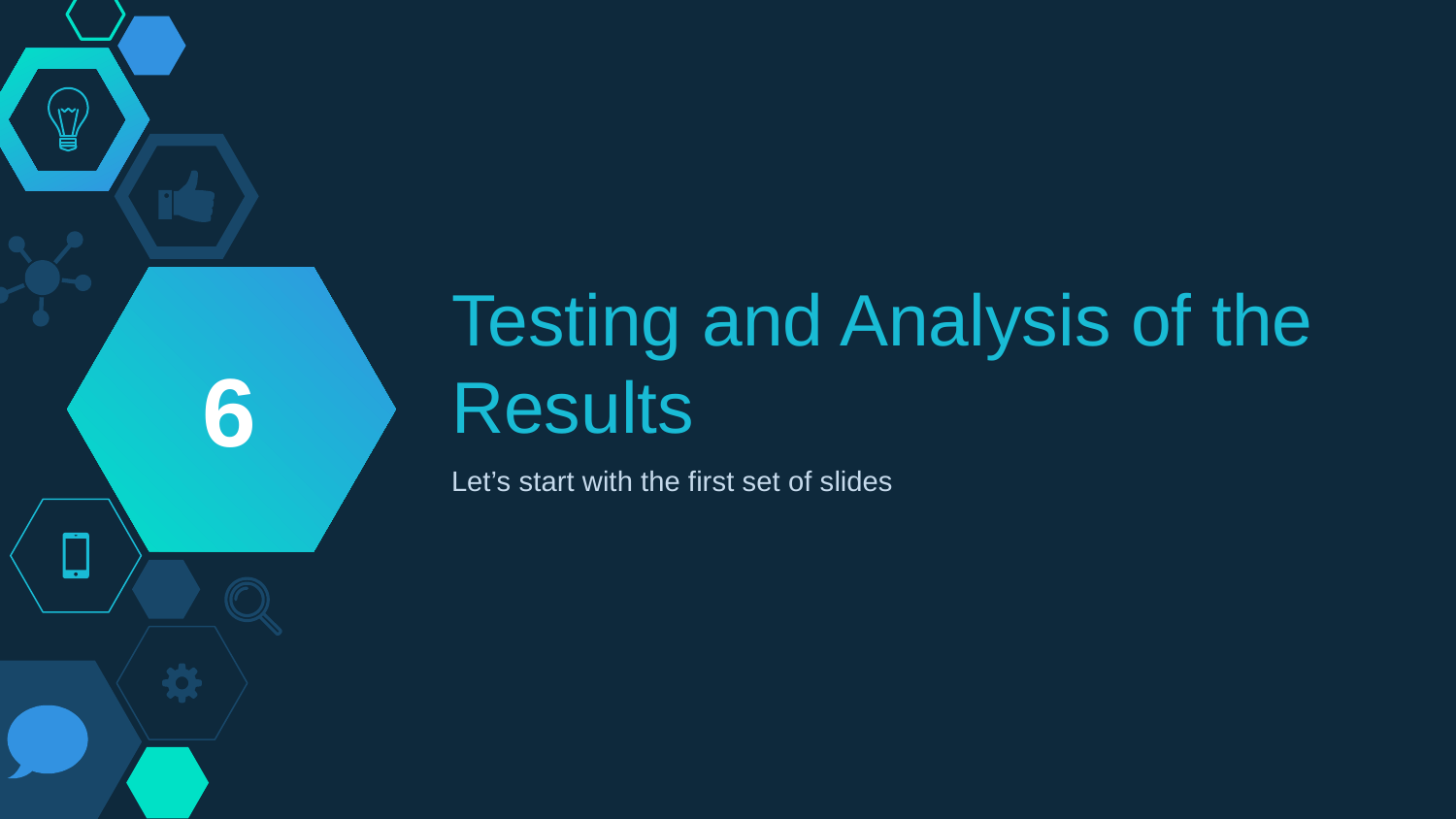

6
# Testing and Analysis of the Results
Let’s start with the first set of slides